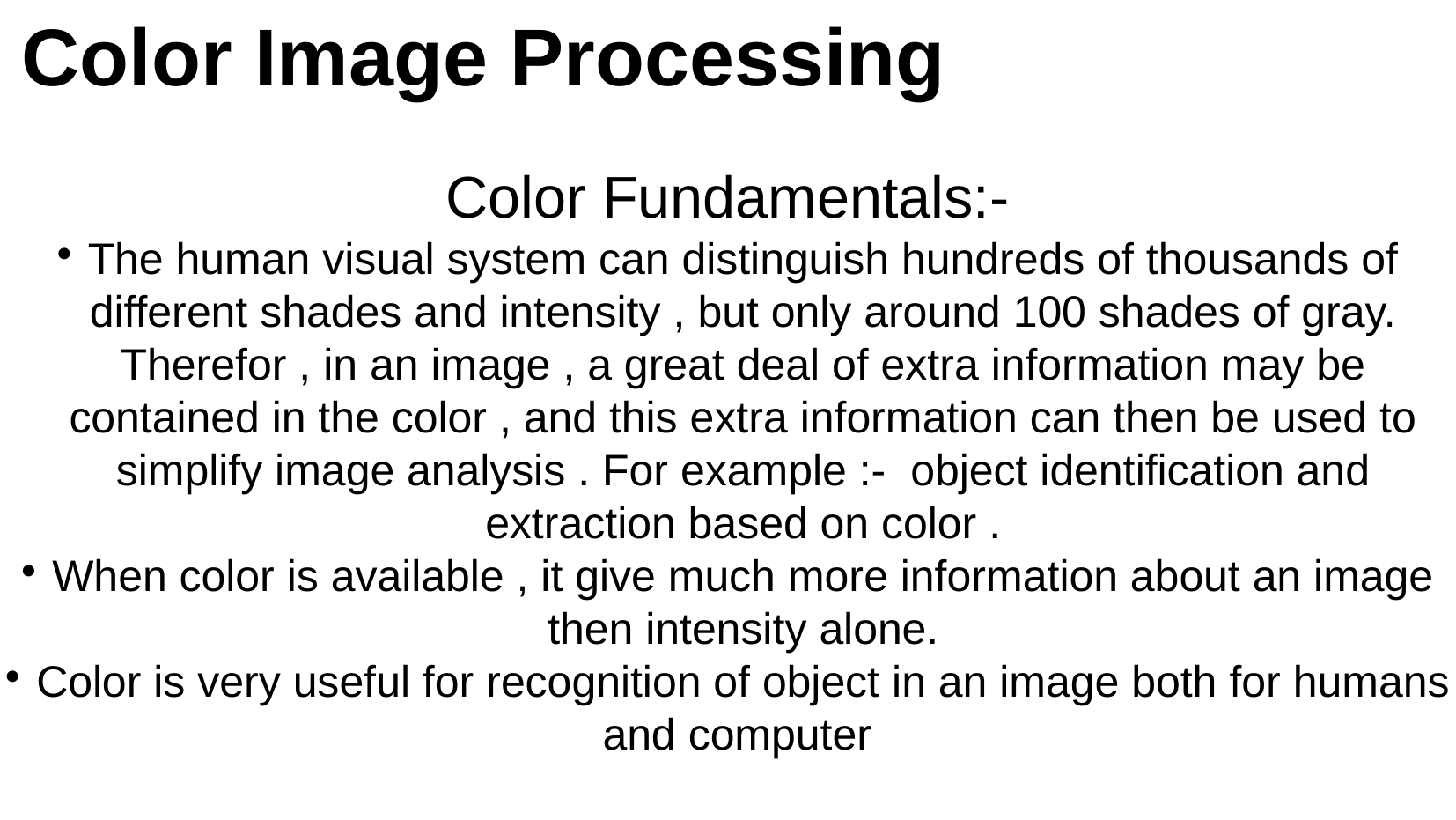

Color Image Processing
Color Fundamentals:-
The human visual system can distinguish hundreds of thousands of different shades and intensity , but only around 100 shades of gray. Therefor , in an image , a great deal of extra information may be contained in the color , and this extra information can then be used to simplify image analysis . For example :-  object identification and extraction based on color .
When color is available , it give much more information about an image then intensity alone.
Color is very useful for recognition of object in an image both for humans and computer